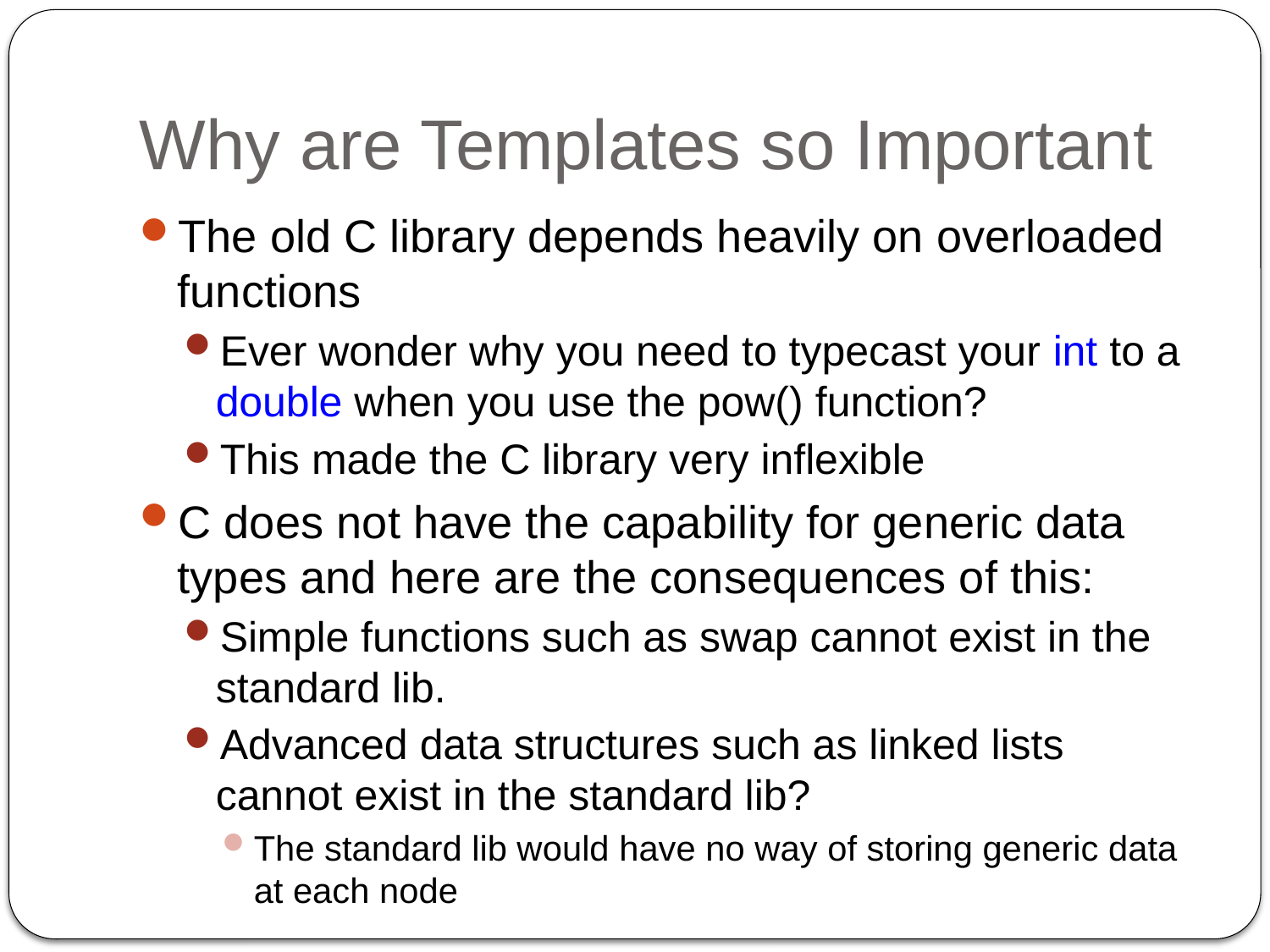

# Why are Templates so Important
The old C library depends heavily on overloaded functions
Ever wonder why you need to typecast your int to a double when you use the pow() function?
This made the C library very inflexible
C does not have the capability for generic data types and here are the consequences of this:
Simple functions such as swap cannot exist in the standard lib.
Advanced data structures such as linked lists cannot exist in the standard lib?
The standard lib would have no way of storing generic data at each node